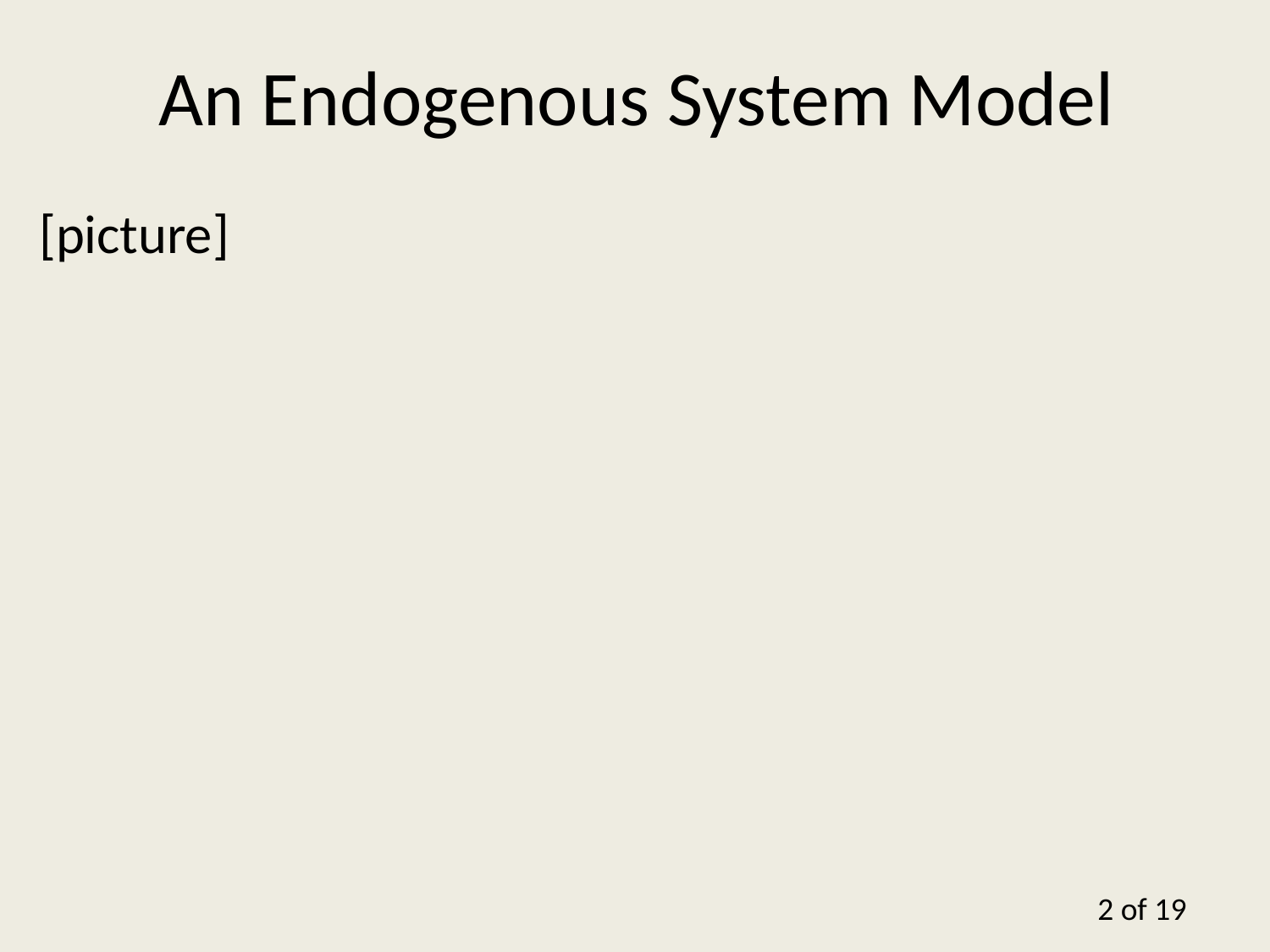

# An Endogenous System Model
[picture]

2 of 19